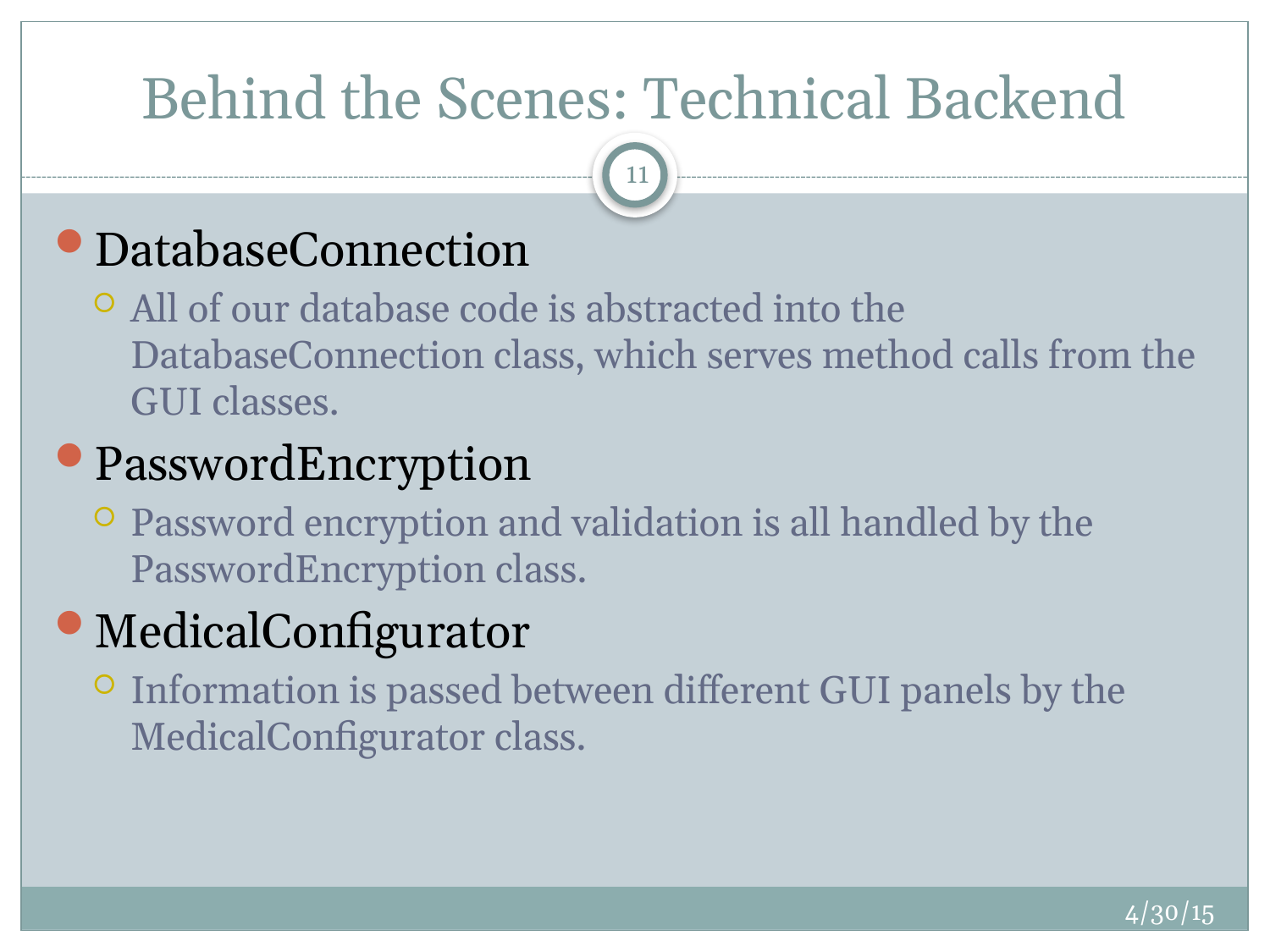

# Behind the Scenes: Technical Backend
11
DatabaseConnection
All of our database code is abstracted into the DatabaseConnection class, which serves method calls from the GUI classes.
PasswordEncryption
Password encryption and validation is all handled by the PasswordEncryption class.
MedicalConfigurator
Information is passed between different GUI panels by the MedicalConfigurator class.
4/30/15